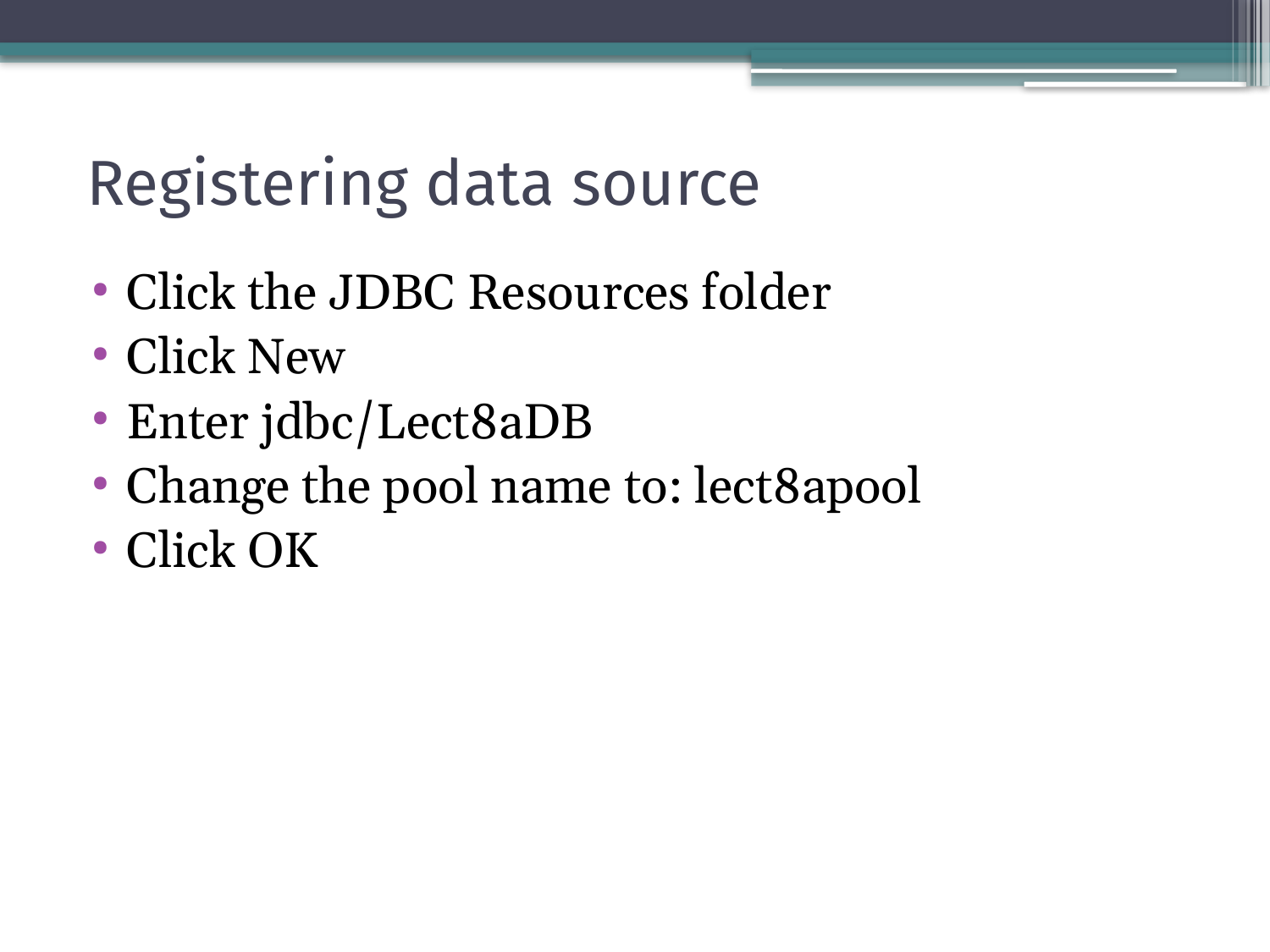

# Registering data source
Click the JDBC Resources folder
Click New
Enter jdbc/Lect8aDB
Change the pool name to: lect8apool
Click OK